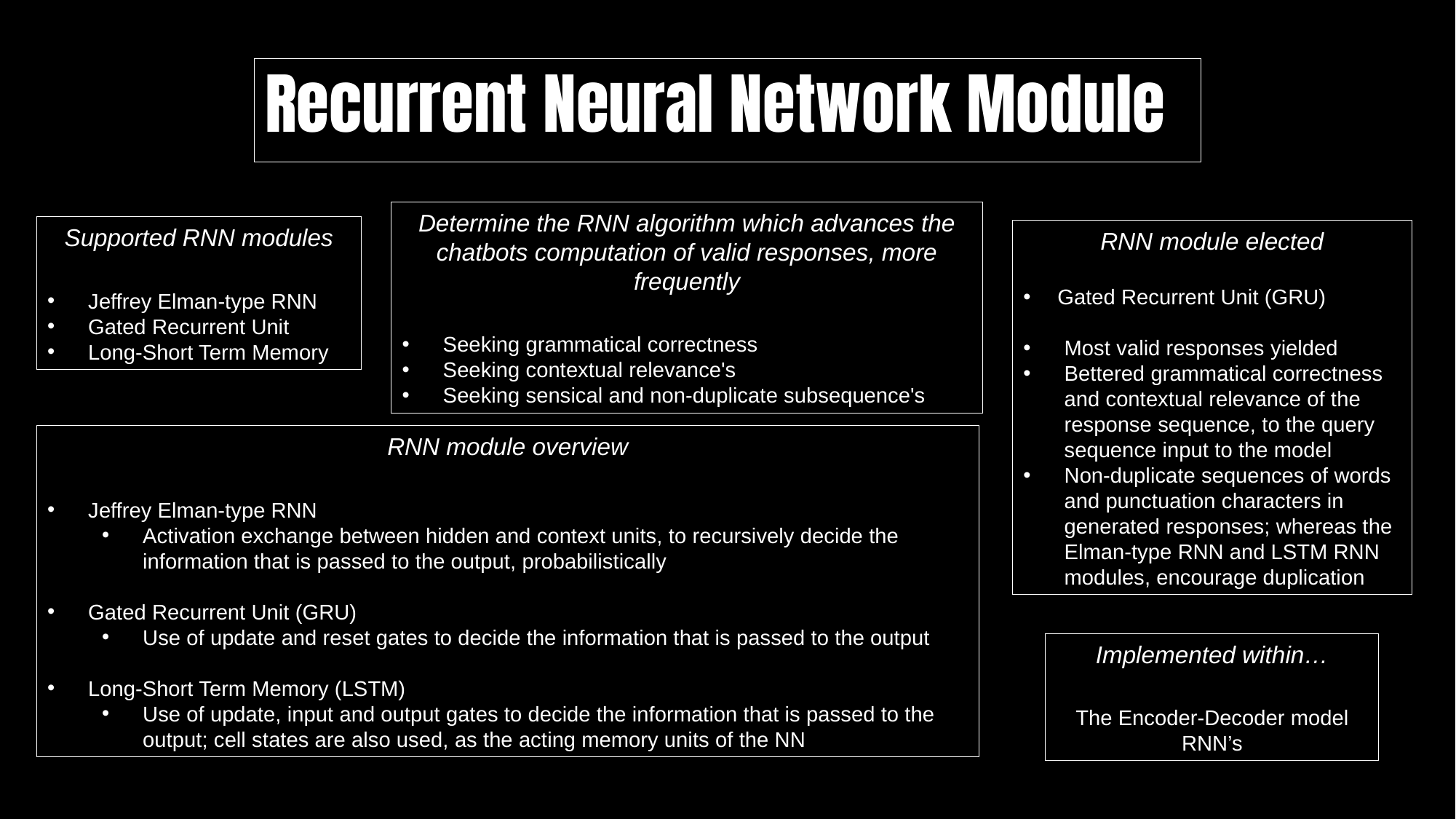

# Recurrent Neural Network Module
Determine the RNN algorithm which advances the chatbots computation of valid responses, more frequently

Seeking grammatical correctness
Seeking contextual relevance's
Seeking sensical and non-duplicate subsequence's
Supported RNN modules

Jeffrey Elman-type RNN
Gated Recurrent Unit
Long-Short Term Memory
RNN module elected

Gated Recurrent Unit (GRU)

Most valid responses yielded
Bettered grammatical correctness and contextual relevance of the response sequence, to the query sequence input to the model
Non-duplicate sequences of words and punctuation characters in generated responses; whereas the Elman-type RNN and LSTM RNN modules, encourage duplication
RNN module overview

Jeffrey Elman-type RNN
Activation exchange between hidden and context units, to recursively decide the information that is passed to the output, probabilistically

Gated Recurrent Unit (GRU)
Use of update and reset gates to decide the information that is passed to the output

Long-Short Term Memory (LSTM)
Use of update, input and output gates to decide the information that is passed to the output; cell states are also used, as the acting memory units of the NN
Implemented within…

The Encoder-Decoder model RNN’s